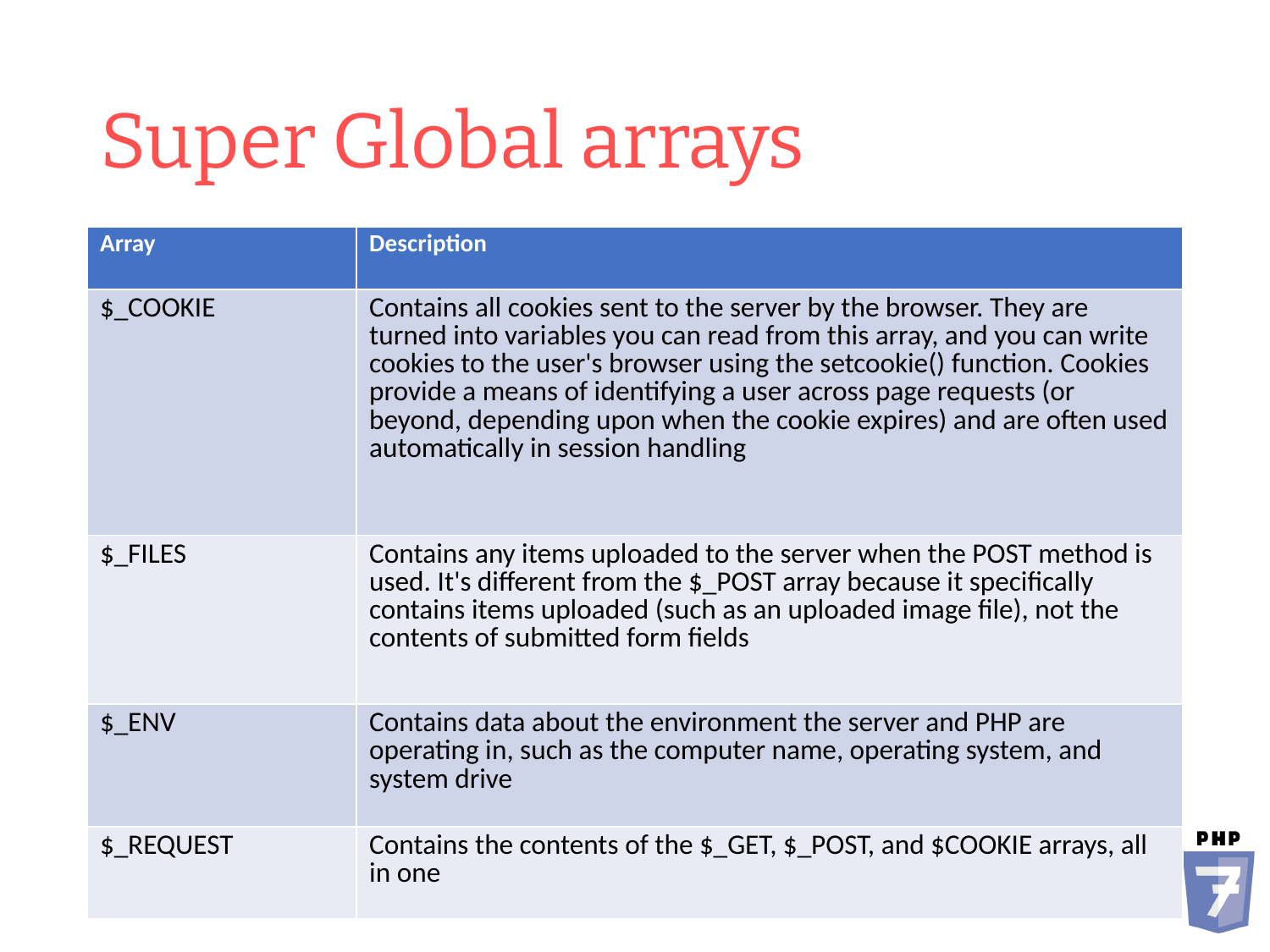

# Super Global arrays
| Array | Description |
| --- | --- |
| $\_COOKIE | Contains all cookies sent to the server by the browser. They are turned into variables you can read from this array, and you can write cookies to the user's browser using the setcookie() function. Cookies provide a means of identifying a user across page requests (or beyond, depending upon when the cookie expires) and are often used automatically in session handling |
| $\_FILES | Contains any items uploaded to the server when the POST method is used. It's different from the $\_POST array because it specifically contains items uploaded (such as an uploaded image file), not the contents of submitted form fields |
| $\_ENV | Contains data about the environment the server and PHP are operating in, such as the computer name, operating system, and system drive |
| $\_REQUEST | Contains the contents of the $\_GET, $\_POST, and $COOKIE arrays, all in one |